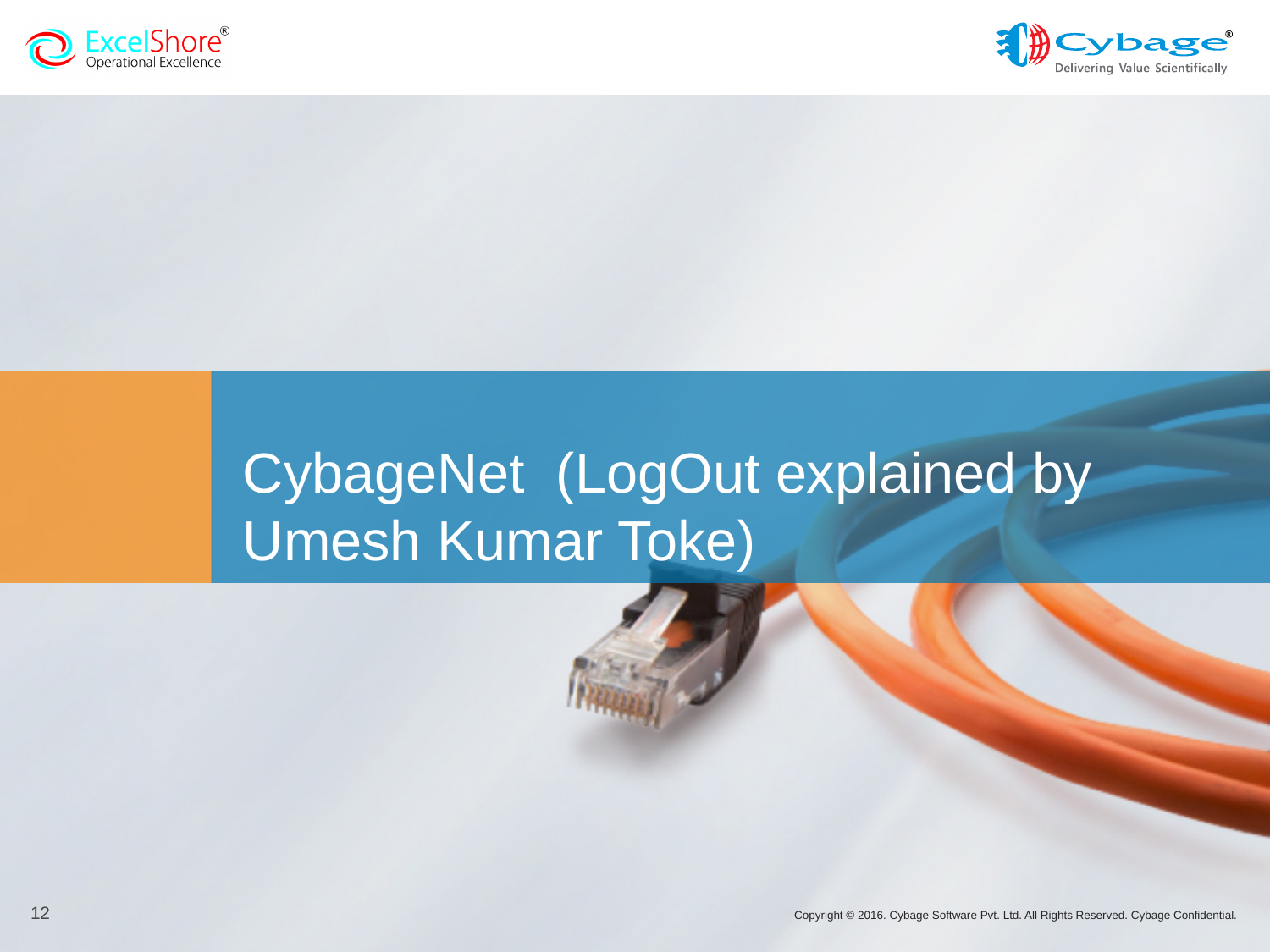

# CybageNet  (LogOut explained by Umesh Kumar Toke)
12